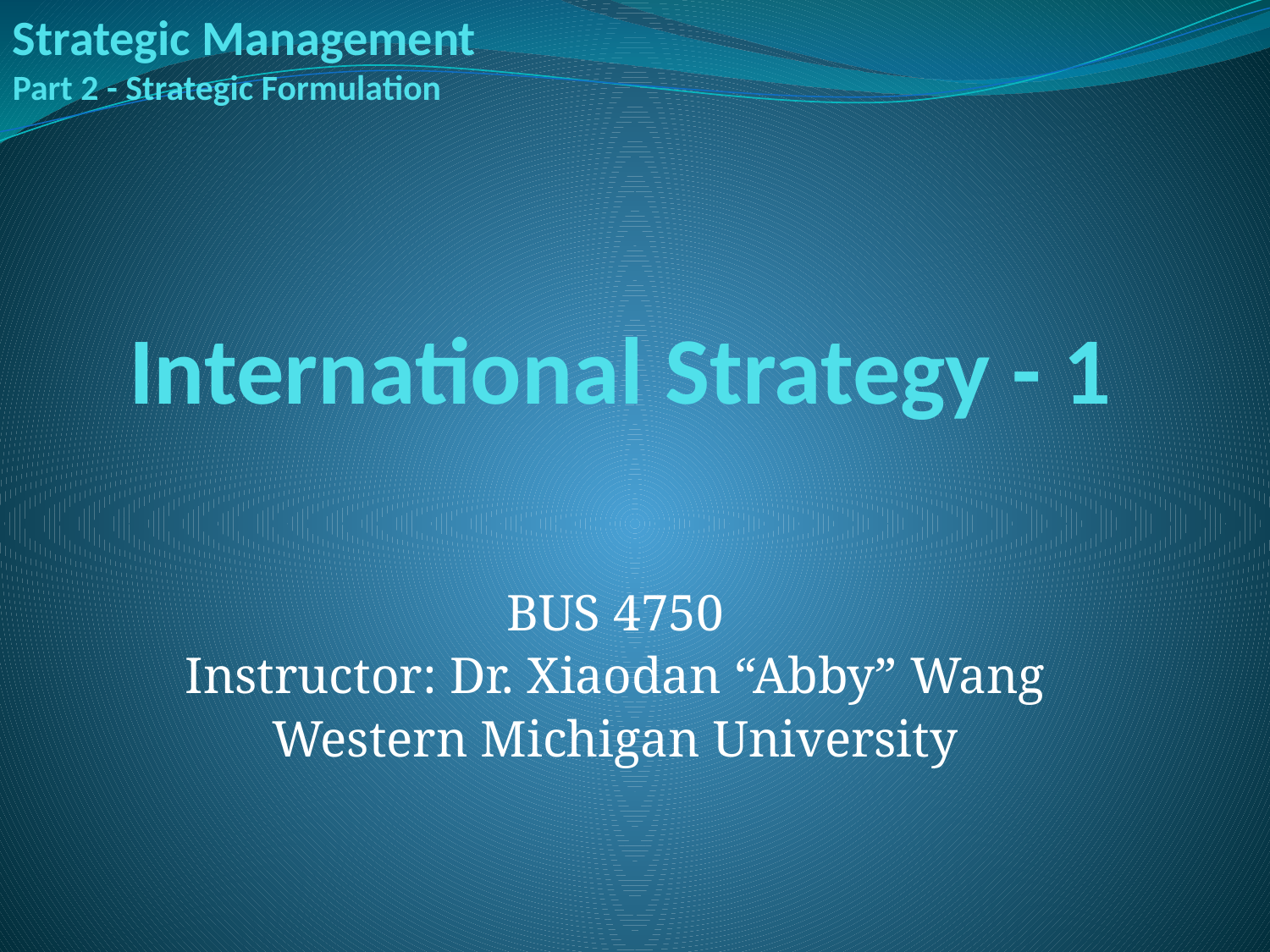

Strategic Management
Part 2 - Strategic Formulation
# International Strategy - 1
BUS 4750
Instructor: Dr. Xiaodan “Abby” Wang
Western Michigan University